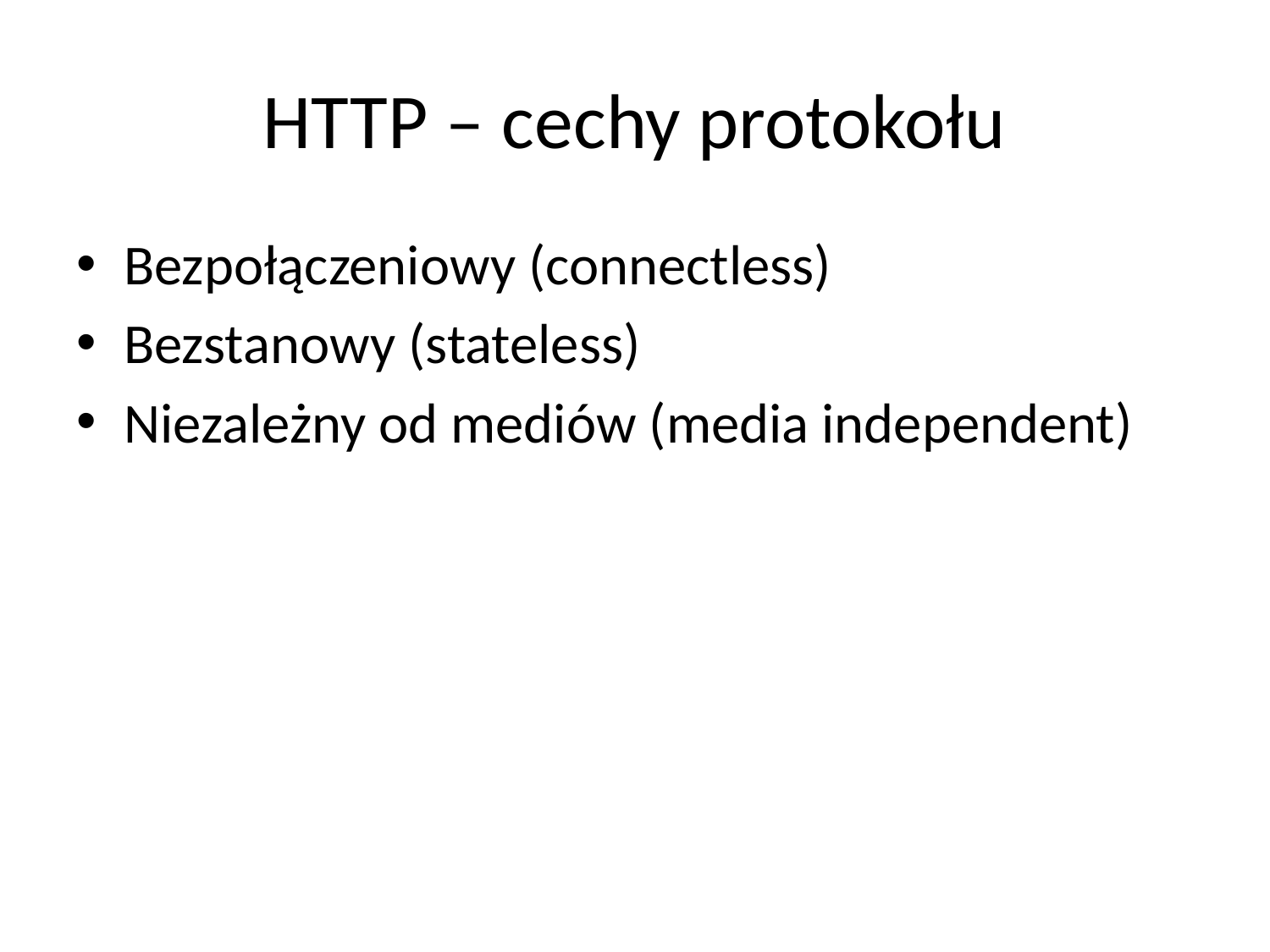

# HTTP – cechy protokołu
Bezpołączeniowy (connectless)
Bezstanowy (stateless)
Niezależny od mediów (media independent)